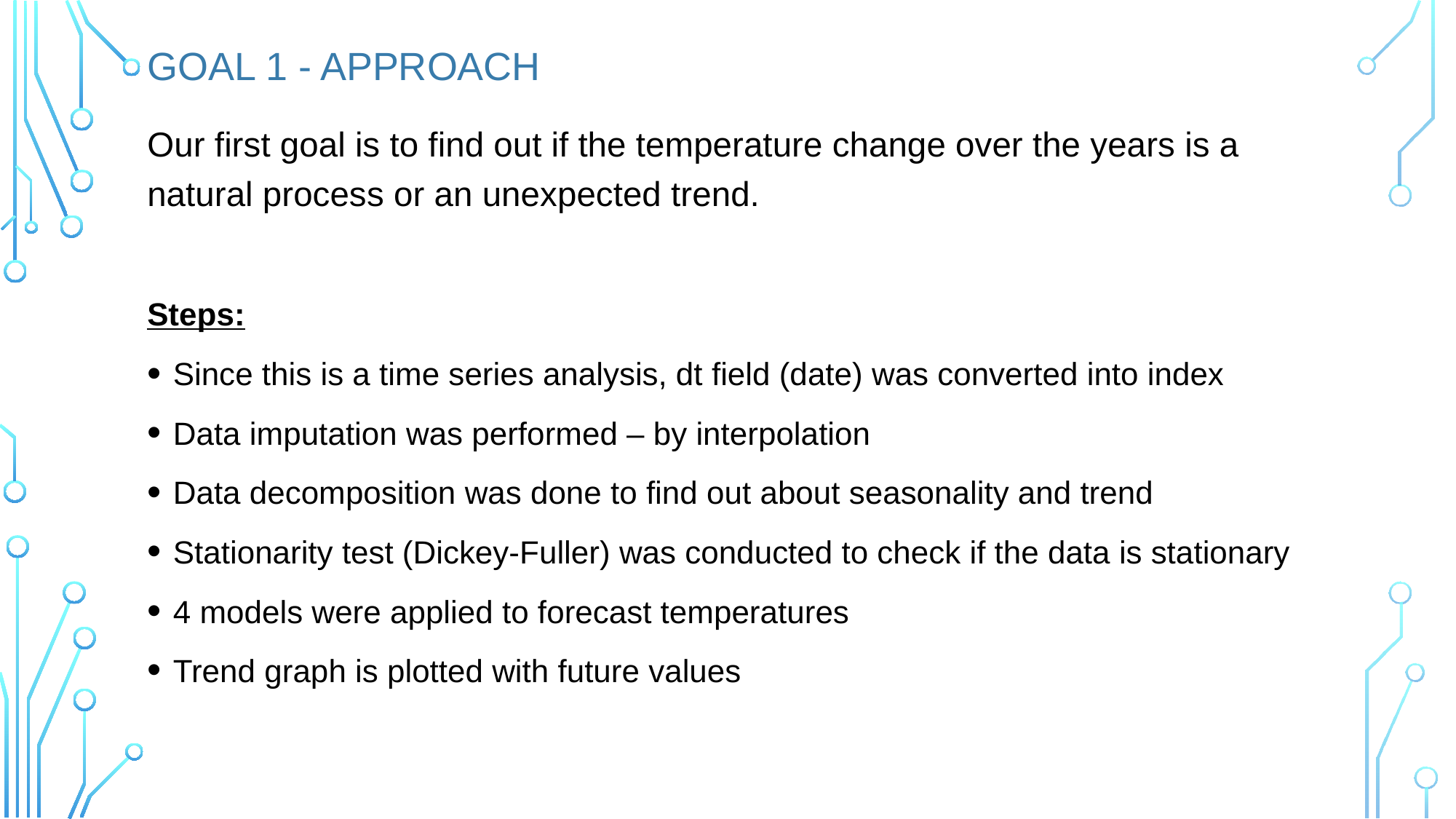

# GOAL 1 - APPROACH
Our first goal is to find out if the temperature change over the years is a natural process or an unexpected trend.

Steps:
Since this is a time series analysis, dt field (date) was converted into index
Data imputation was performed – by interpolation
Data decomposition was done to find out about seasonality and trend
Stationarity test (Dickey-Fuller) was conducted to check if the data is stationary
4 models were applied to forecast temperatures
Trend graph is plotted with future values